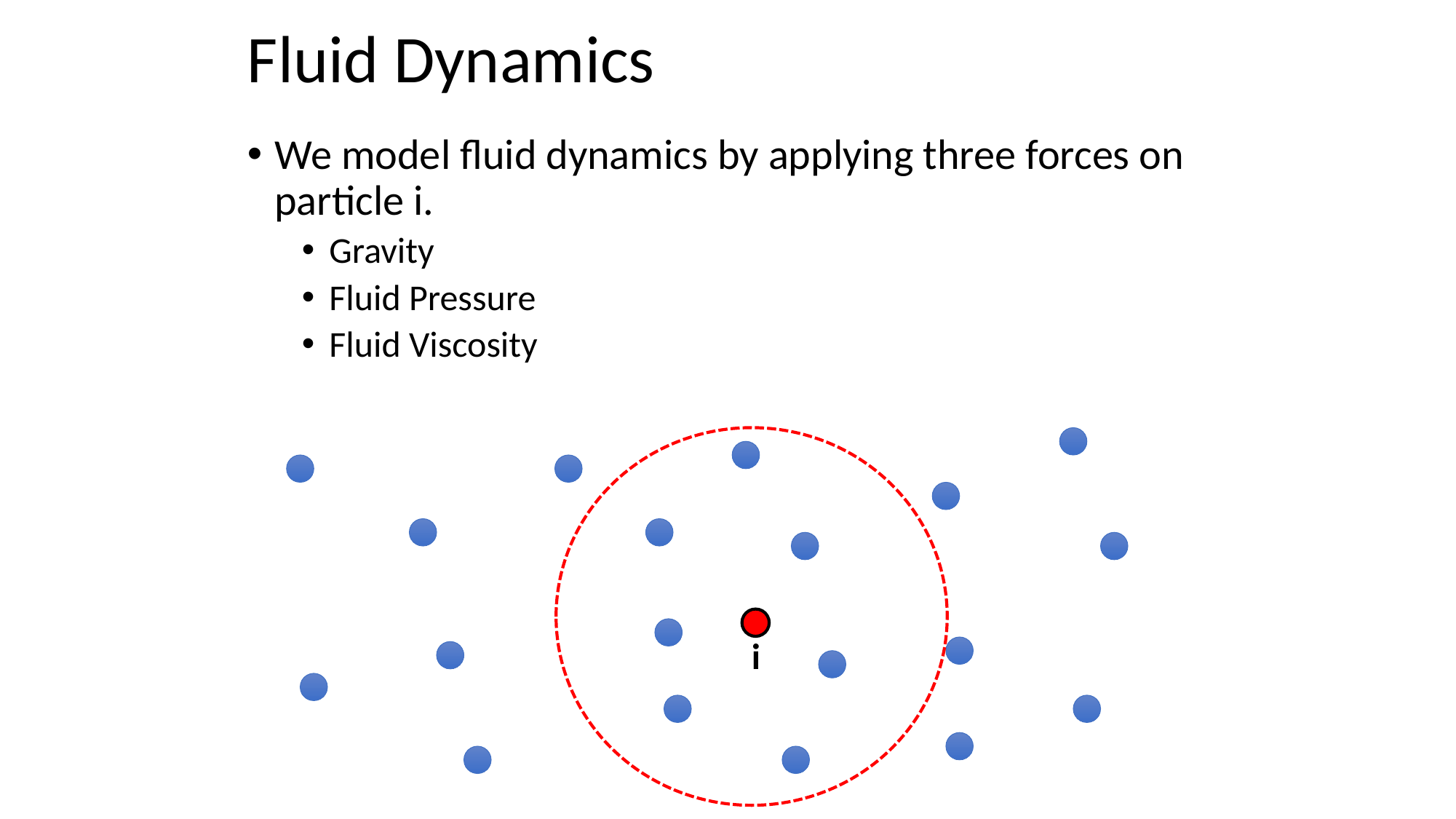

# Fluid Dynamics
We model fluid dynamics by applying three forces on particle i.
Gravity
Fluid Pressure
Fluid Viscosity

i